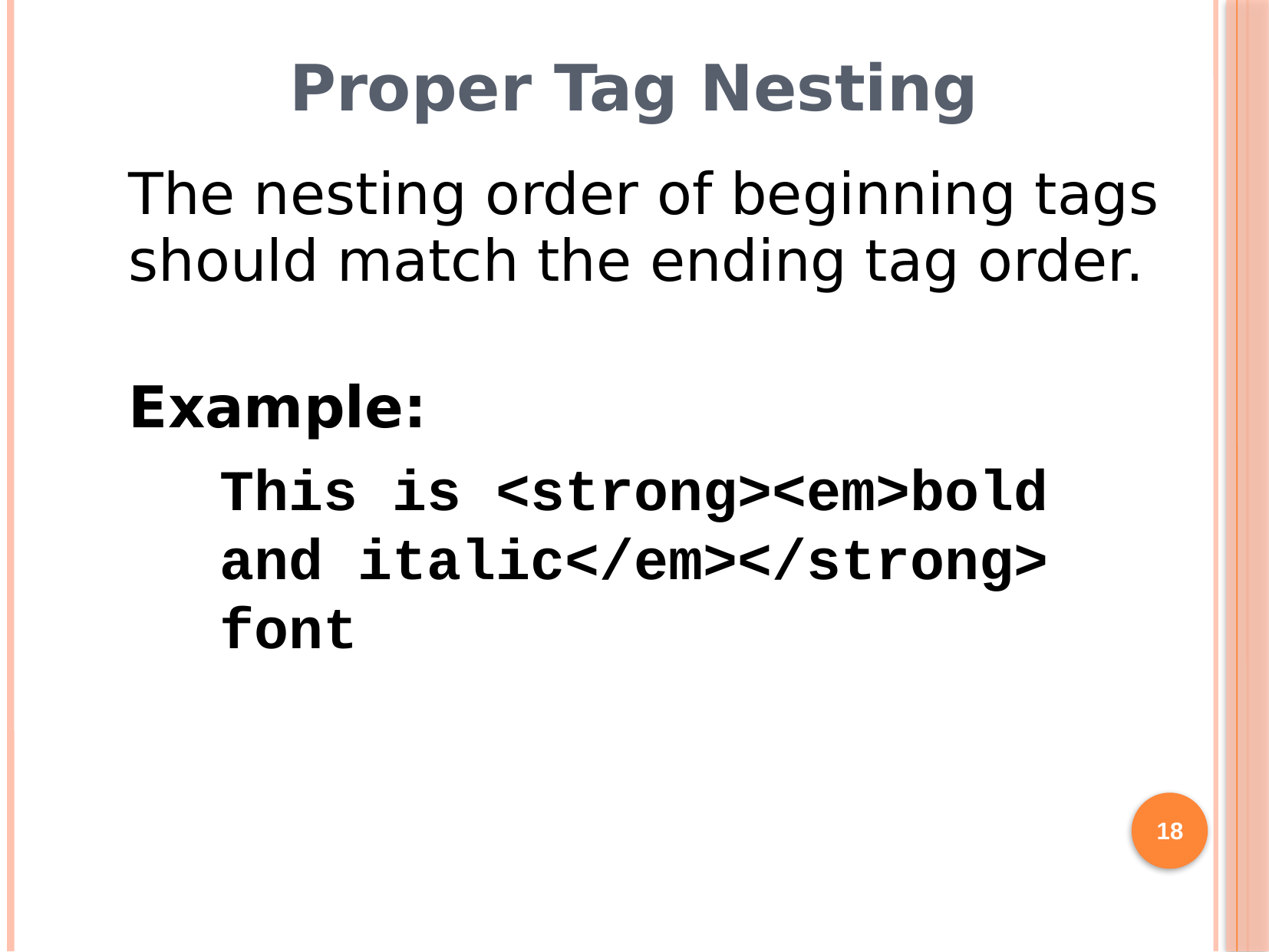

# Proper Tag Nesting
The nesting order of beginning tags should match the ending tag order.
Example:
This is <strong><em>bold
and italic</em></strong> font
18